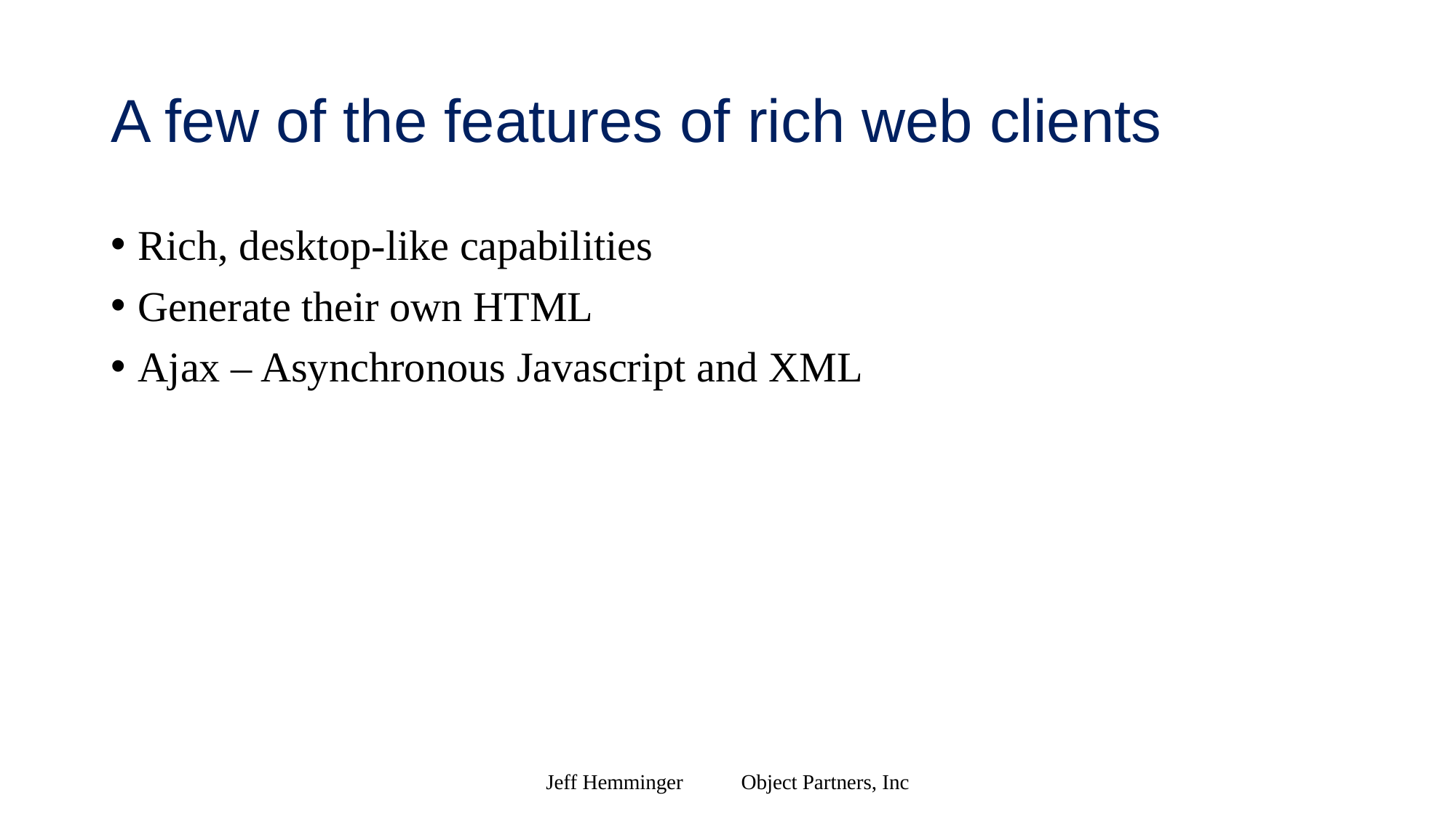

# A few of the features of rich web clients
Rich, desktop-like capabilities
Generate their own HTML
Ajax – Asynchronous Javascript and XML
Jeff Hemminger           Object Partners, Inc